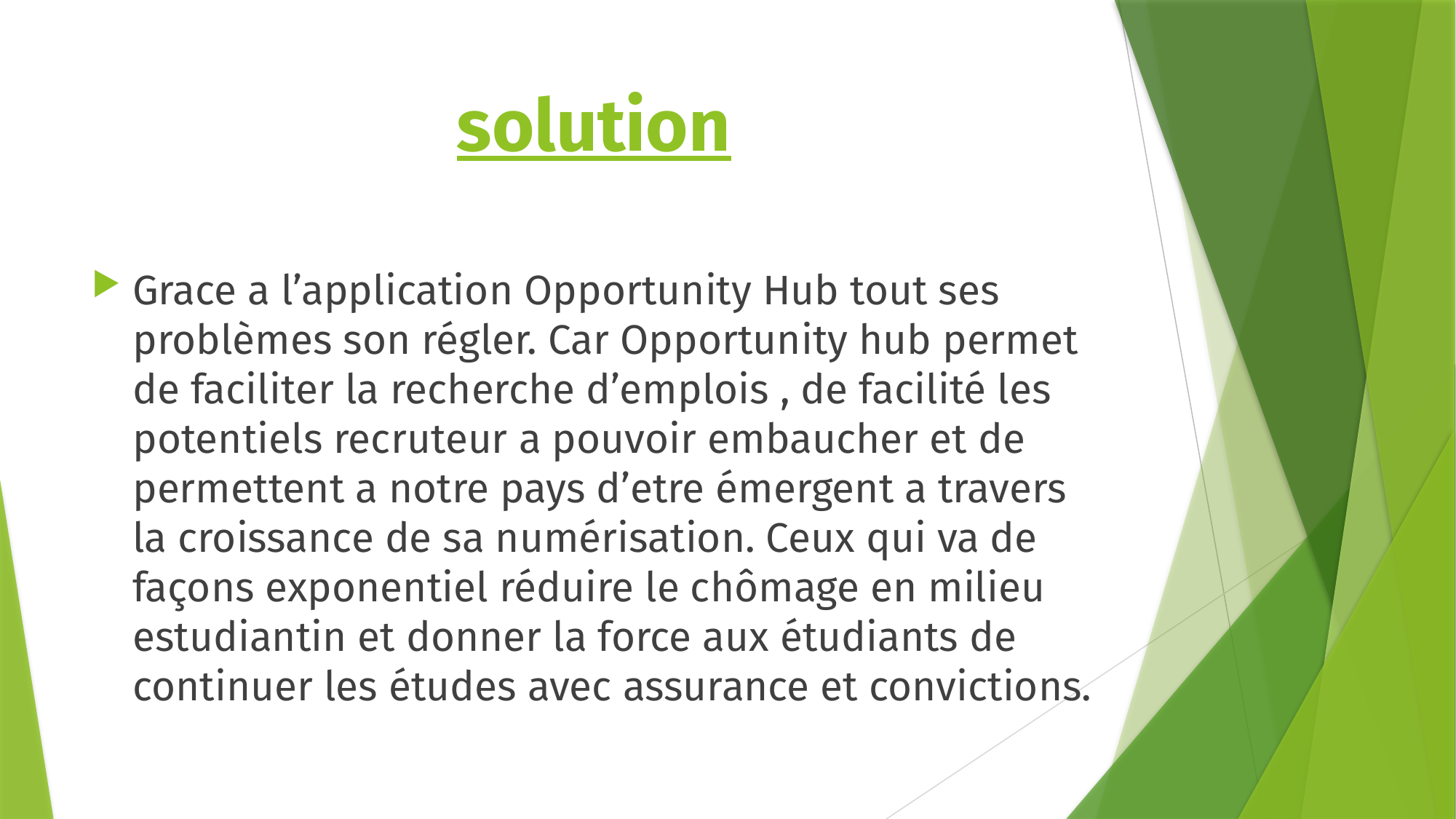

# solution
Grace a l’application Opportunity Hub tout ses problèmes son régler. Car Opportunity hub permet de faciliter la recherche d’emplois , de facilité les potentiels recruteur a pouvoir embaucher et de permettent a notre pays d’etre émergent a travers la croissance de sa numérisation. Ceux qui va de façons exponentiel réduire le chômage en milieu estudiantin et donner la force aux étudiants de continuer les études avec assurance et convictions.